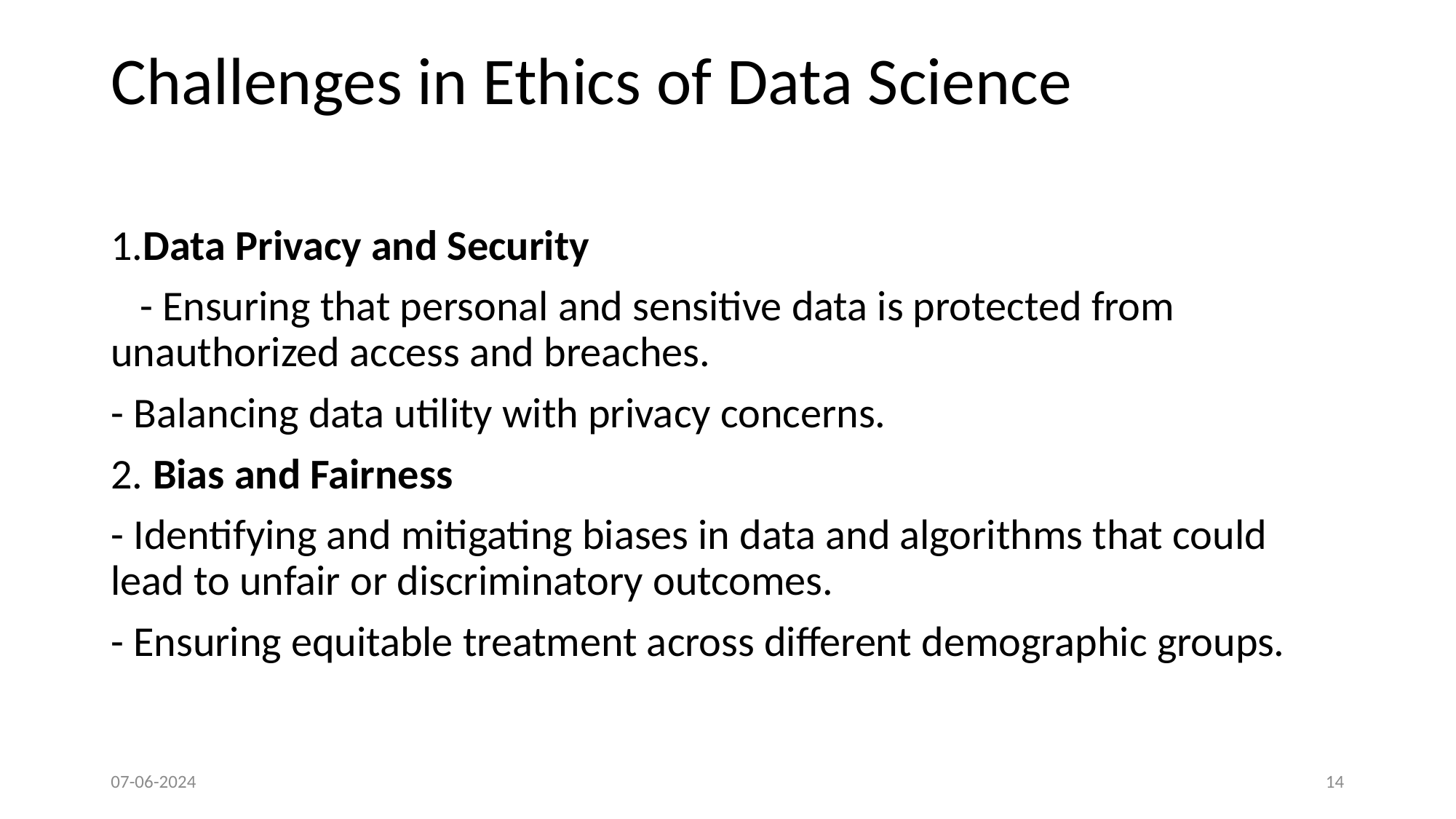

# Challenges in Ethics of Data Science
1.Data Privacy and Security
   - Ensuring that personal and sensitive data is protected from unauthorized access and breaches.
- Balancing data utility with privacy concerns.
2. Bias and Fairness
- Identifying and mitigating biases in data and algorithms that could lead to unfair or discriminatory outcomes.
- Ensuring equitable treatment across different demographic groups.

07-06-2024
14